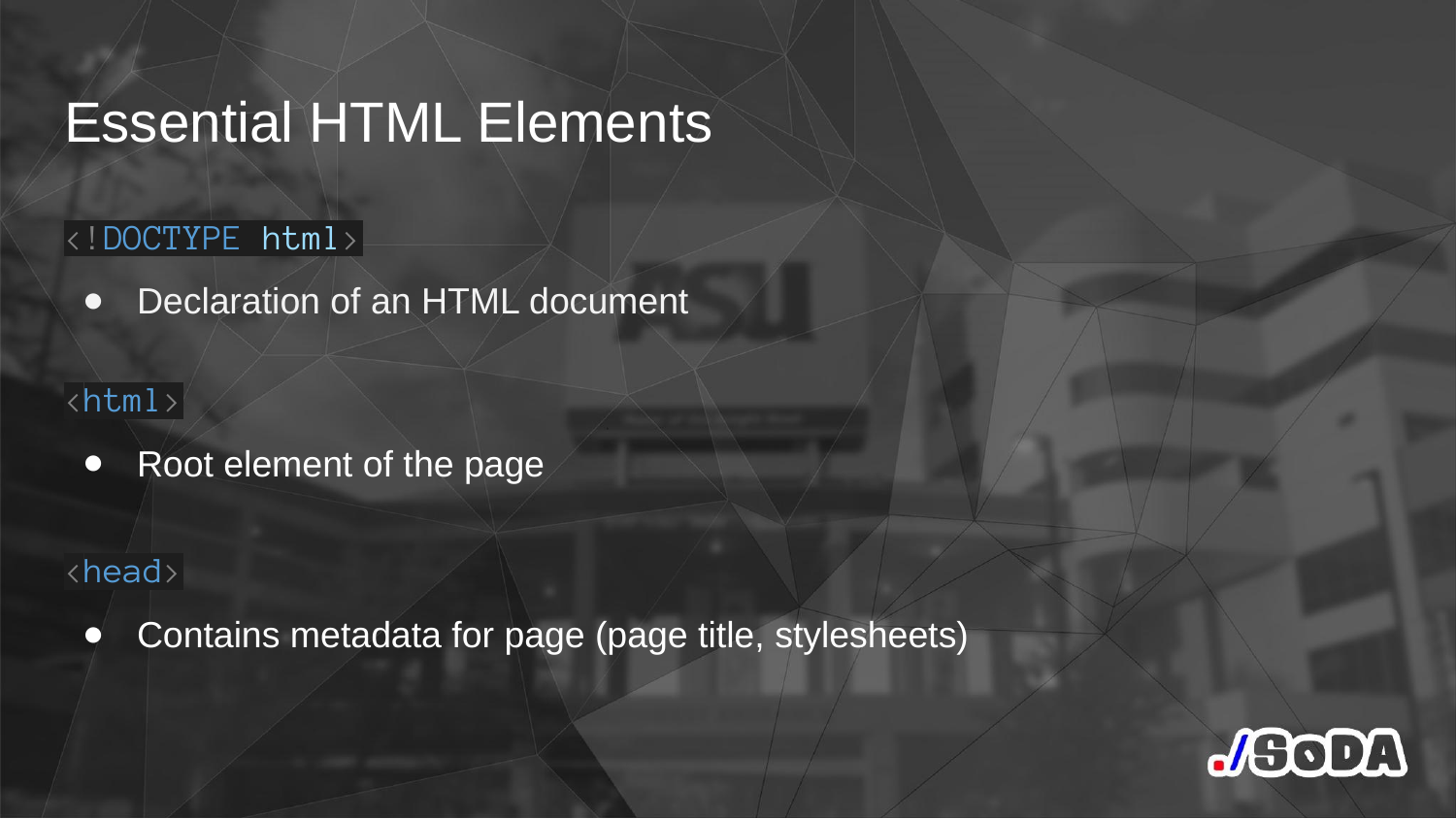

# Essential HTML Elements
<!DOCTYPE html>
Declaration of an HTML document

<html>
Root element of the page

<head>
Contains metadata for page (page title, stylesheets)